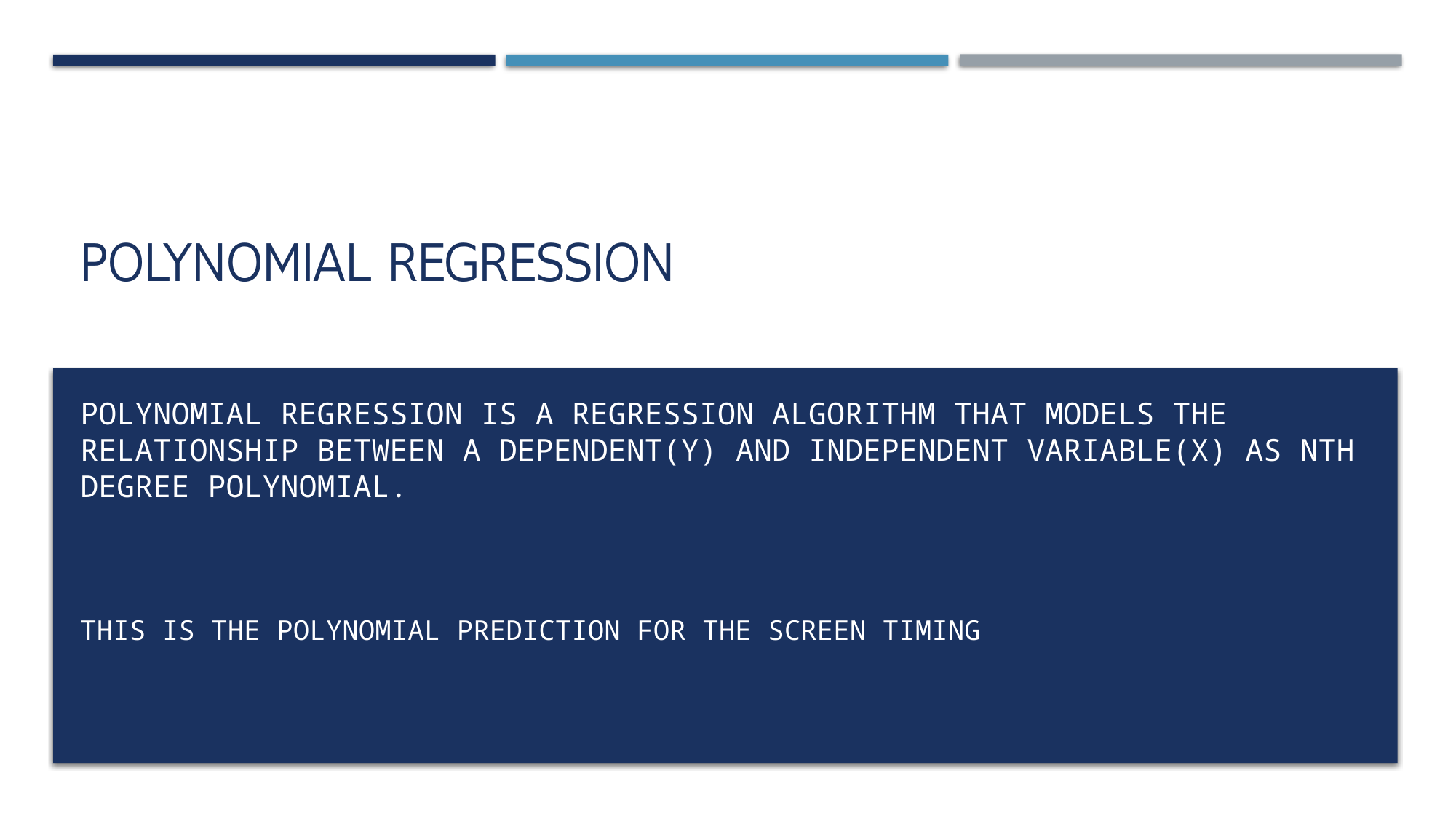

# Polynomial regression
Polynomial Regression is a regression algorithm that models the relationship between a dependent(y) and independent variable(x) as nth degree polynomial.

This is the polynomial prediction for the screen timing